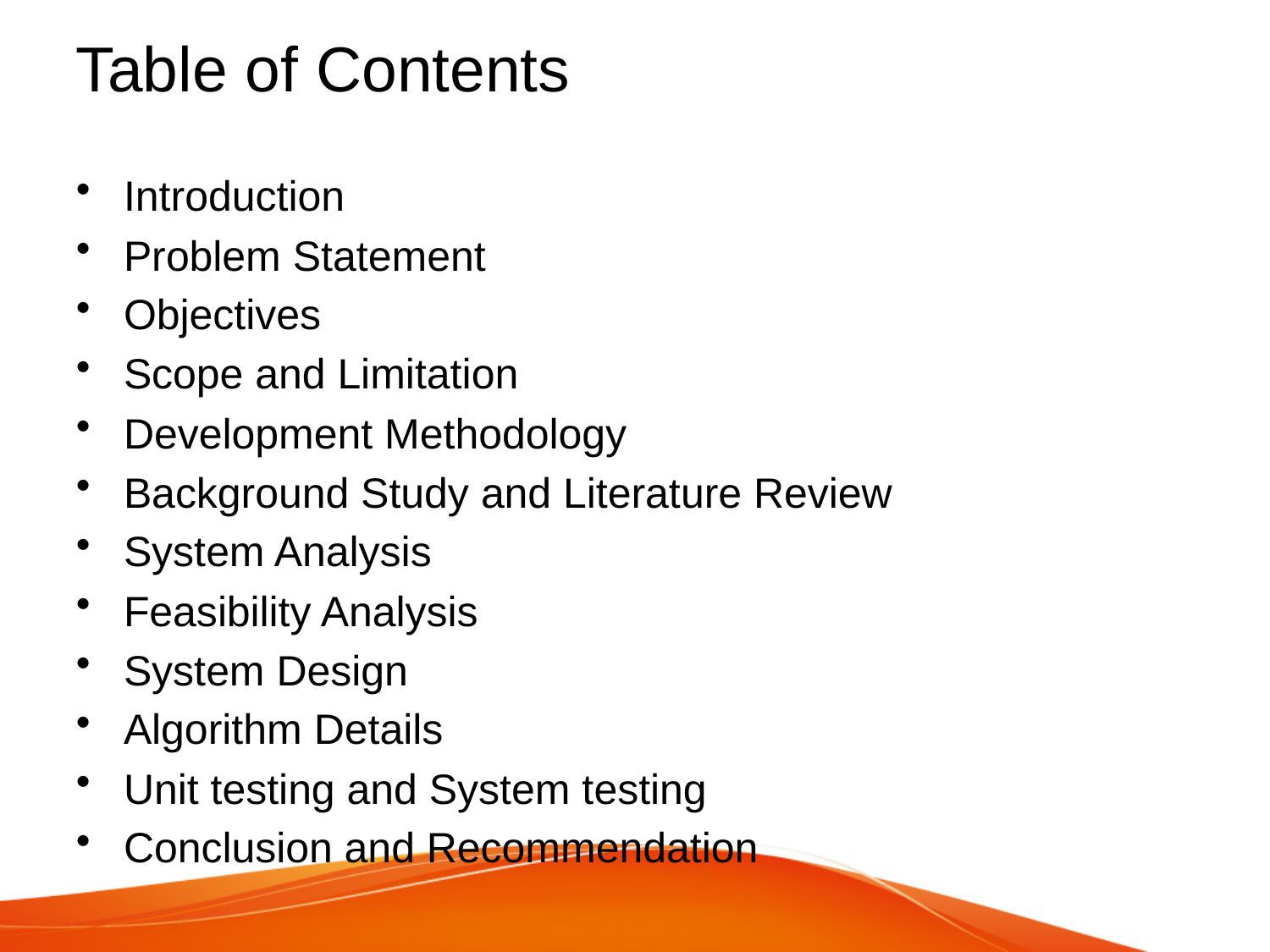

# Table of Contents
Introduction
Problem Statement
Objectives
Scope and Limitation
Development Methodology
Background Study and Literature Review
System Analysis
Feasibility Analysis
System Design
Algorithm Details
Unit testing and System testing
Conclusion and Recommendation